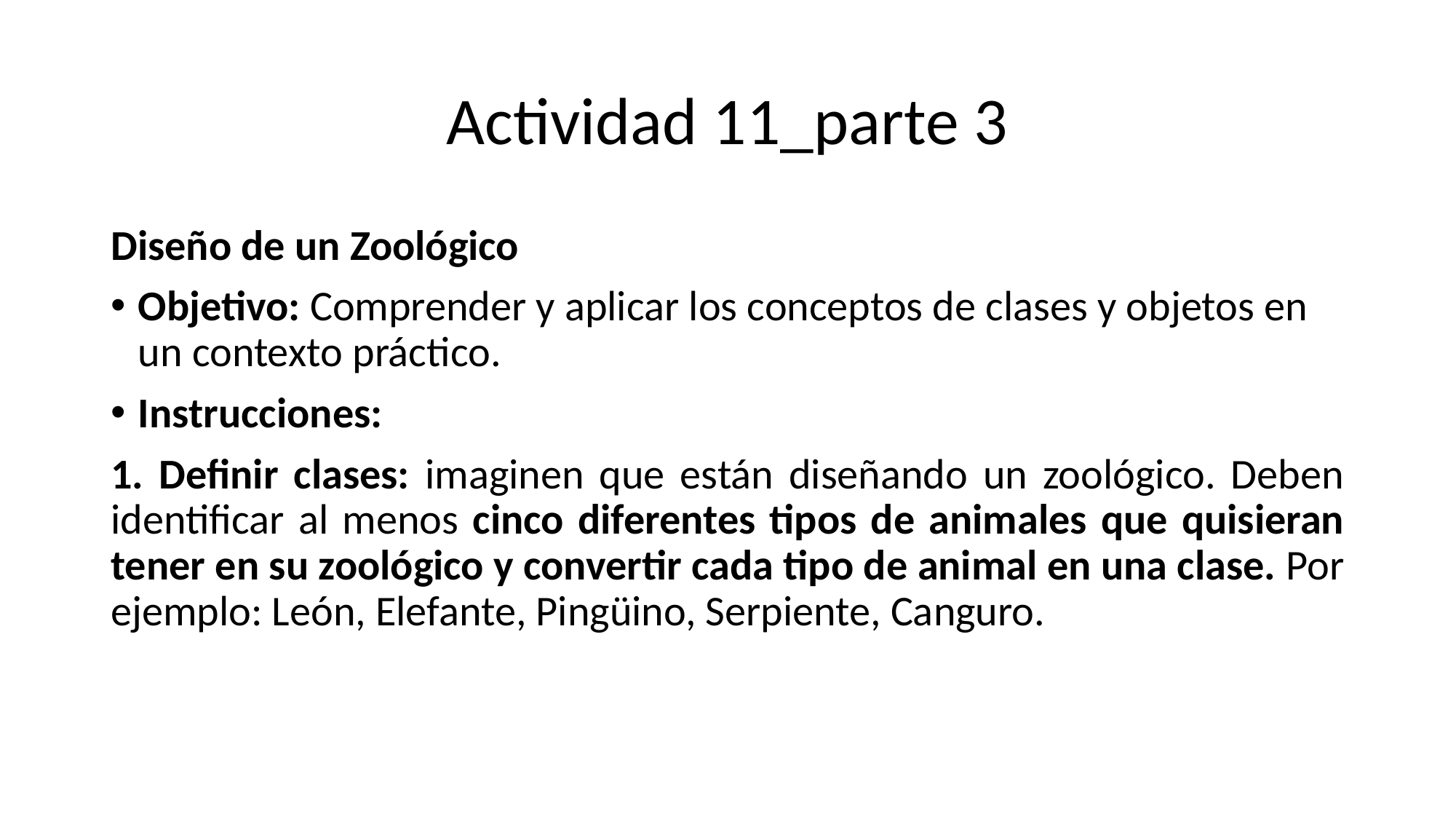

# Actividad 11_parte 3
Diseño de un Zoológico
Objetivo: Comprender y aplicar los conceptos de clases y objetos en un contexto práctico.
Instrucciones:
1. Definir clases: imaginen que están diseñando un zoológico. Deben identificar al menos cinco diferentes tipos de animales que quisieran tener en su zoológico y convertir cada tipo de animal en una clase. Por ejemplo: León, Elefante, Pingüino, Serpiente, Canguro.